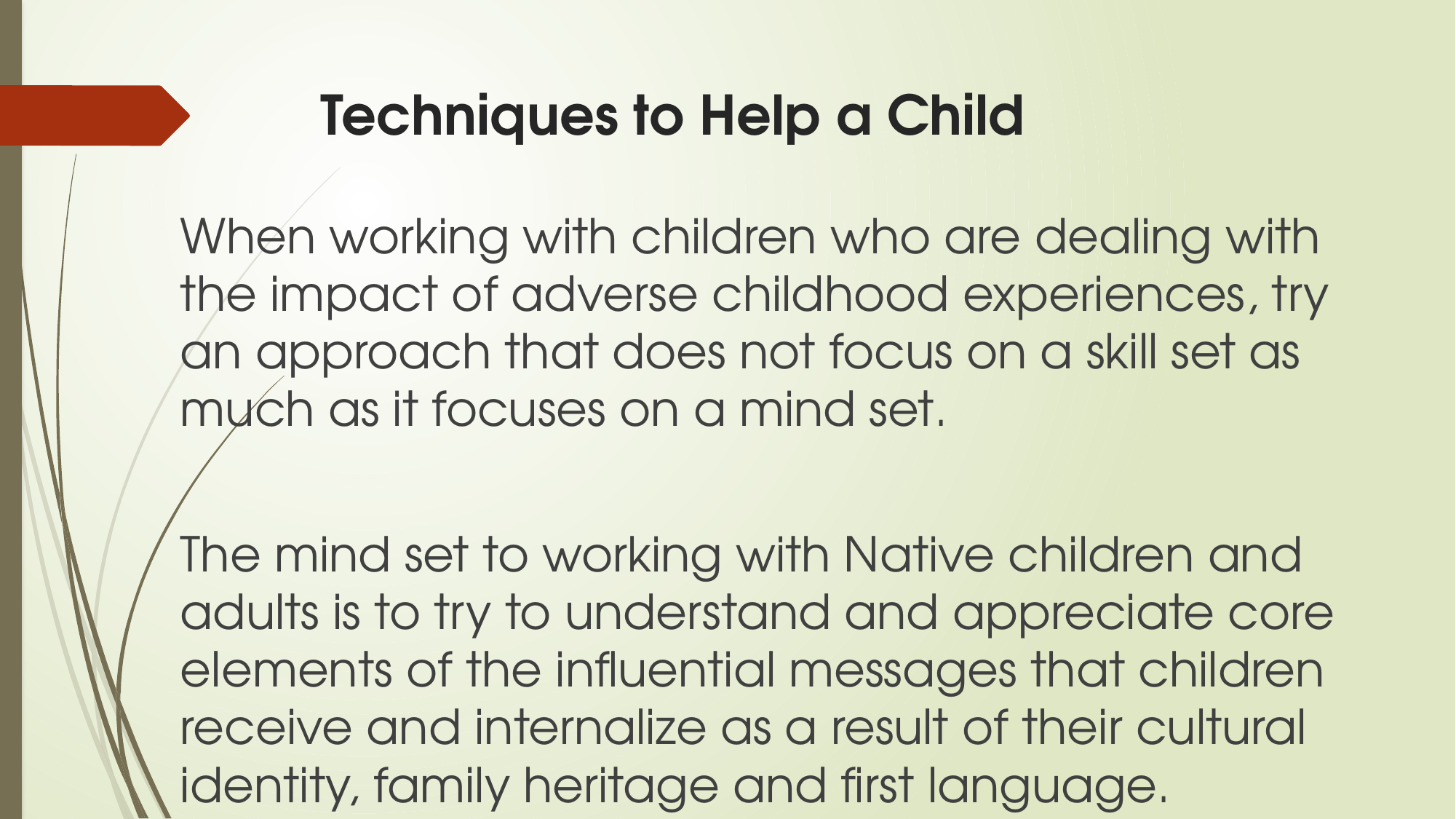

# Techniques to Help a Child
When working with children who are dealing with the impact of adverse childhood experiences, try an approach that does not focus on a skill set as much as it focuses on a mind set.

The mind set to working with Native children and adults is to try to understand and appreciate core elements of the influential messages that children receive and internalize as a result of their cultural identity, family heritage and first language.